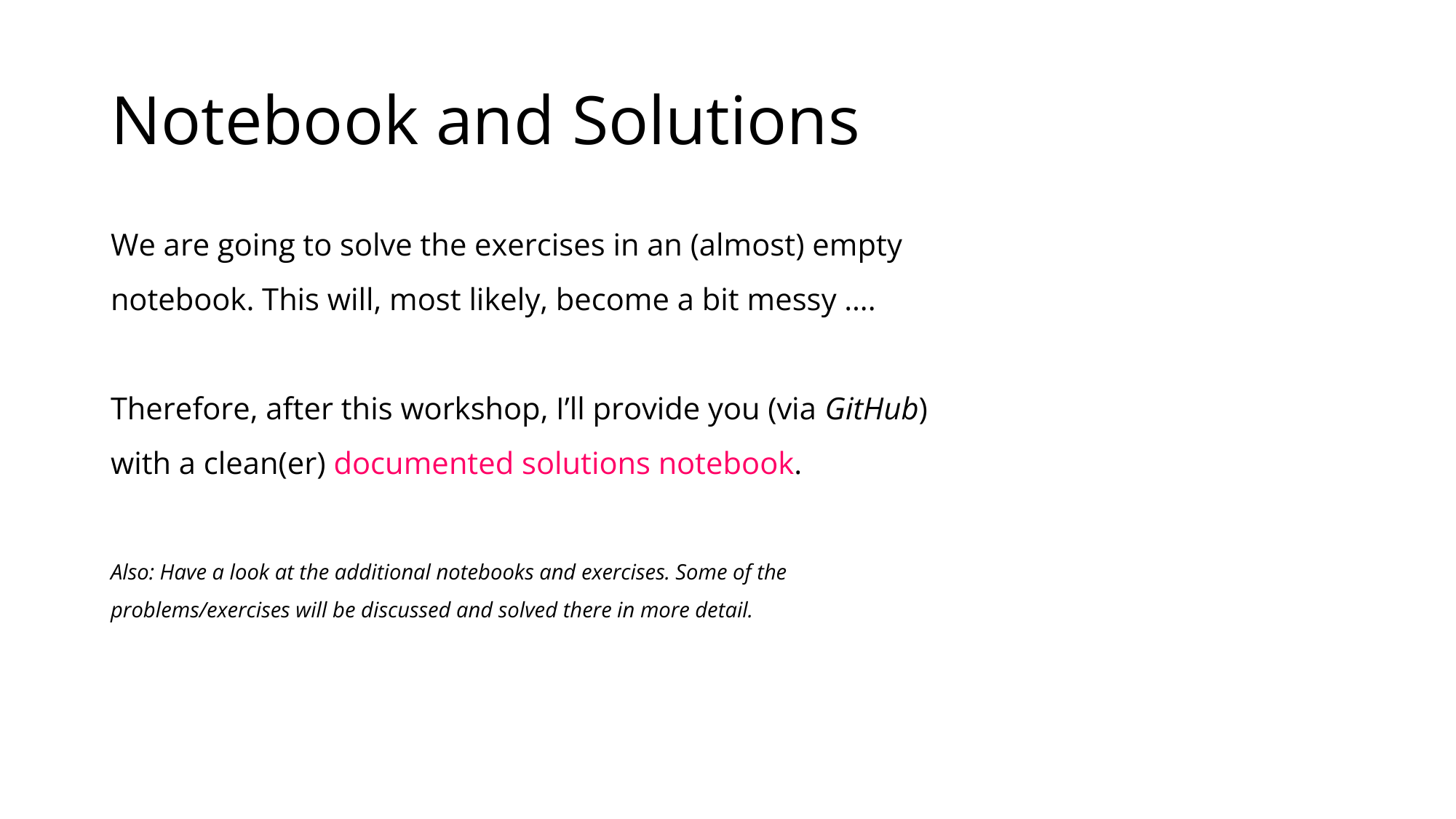

# Notebook and Solutions
We are going to solve the exercises in an (almost) empty notebook. This will, most likely, become a bit messy ….

Therefore, after this workshop, I’ll provide you (via GitHub) with a clean(er) documented solutions notebook.

Also: Have a look at the additional notebooks and exercises. Some of the problems/exercises will be discussed and solved there in more detail.